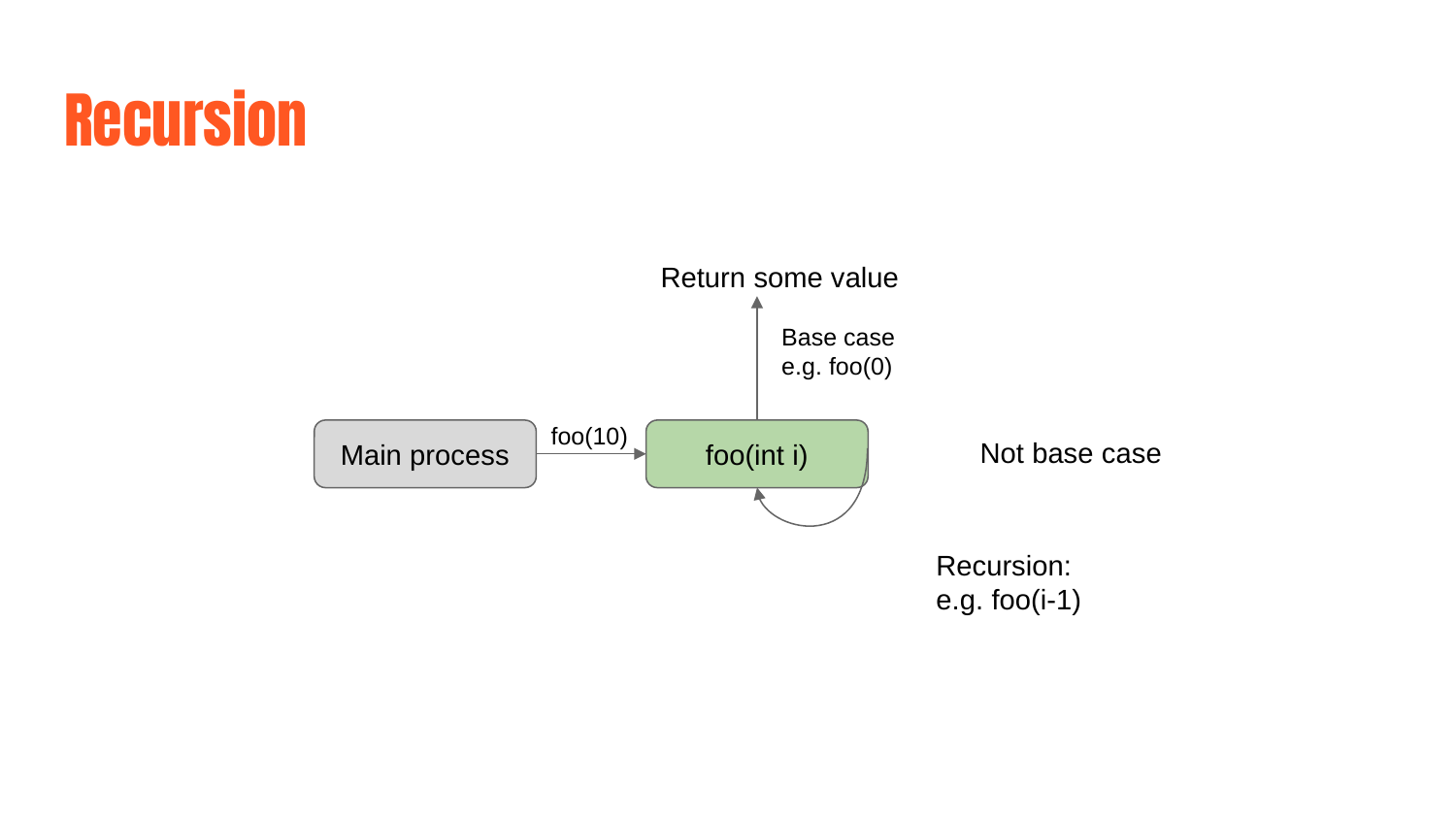

# Recursion
Return some value
Base case e.g. foo(0)
foo(10)
Main process
foo(int i)
Not base case
Recursion:
e.g. foo(i-1)